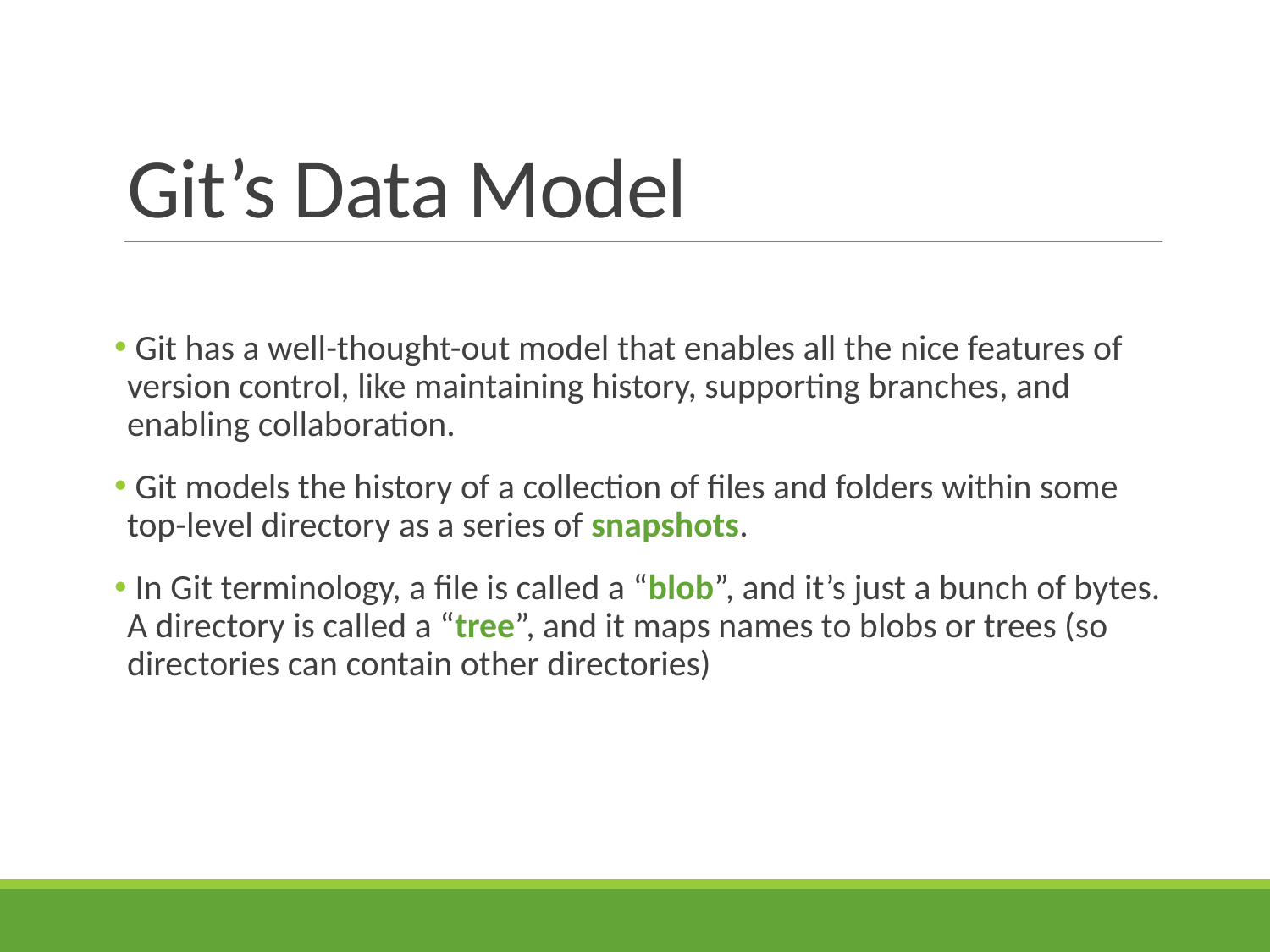

# Git’s Data Model

 Git has a well-thought-out model that enables all the nice features of version control, like maintaining history, supporting branches, and enabling collaboration.
 Git models the history of a collection of files and folders within some top-level directory as a series of snapshots.
 In Git terminology, a file is called a “blob”, and it’s just a bunch of bytes. A directory is called a “tree”, and it maps names to blobs or trees (so directories can contain other directories)